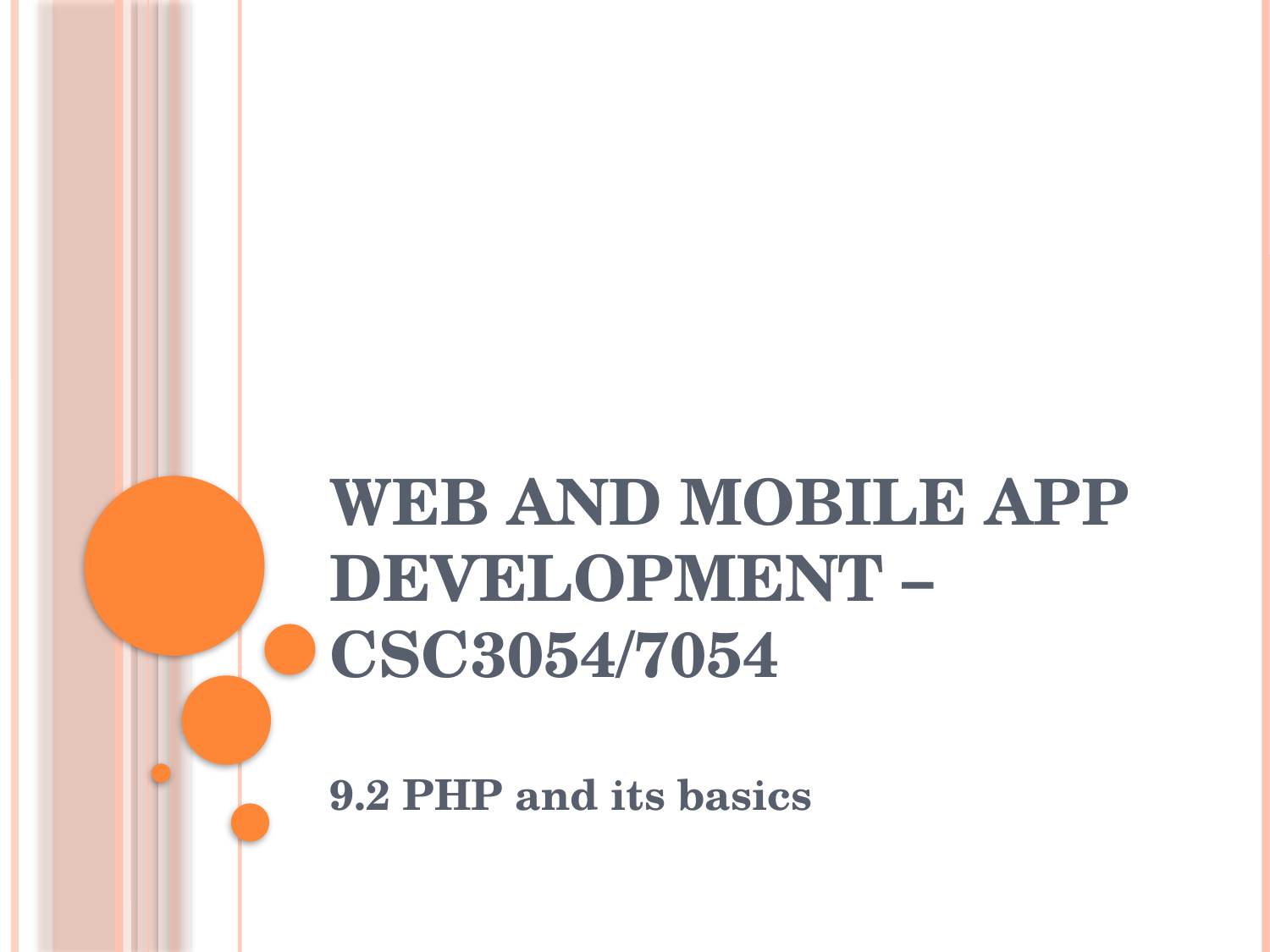

# Web and mobile app development – csc3054/7054
9.2 PHP and its basics